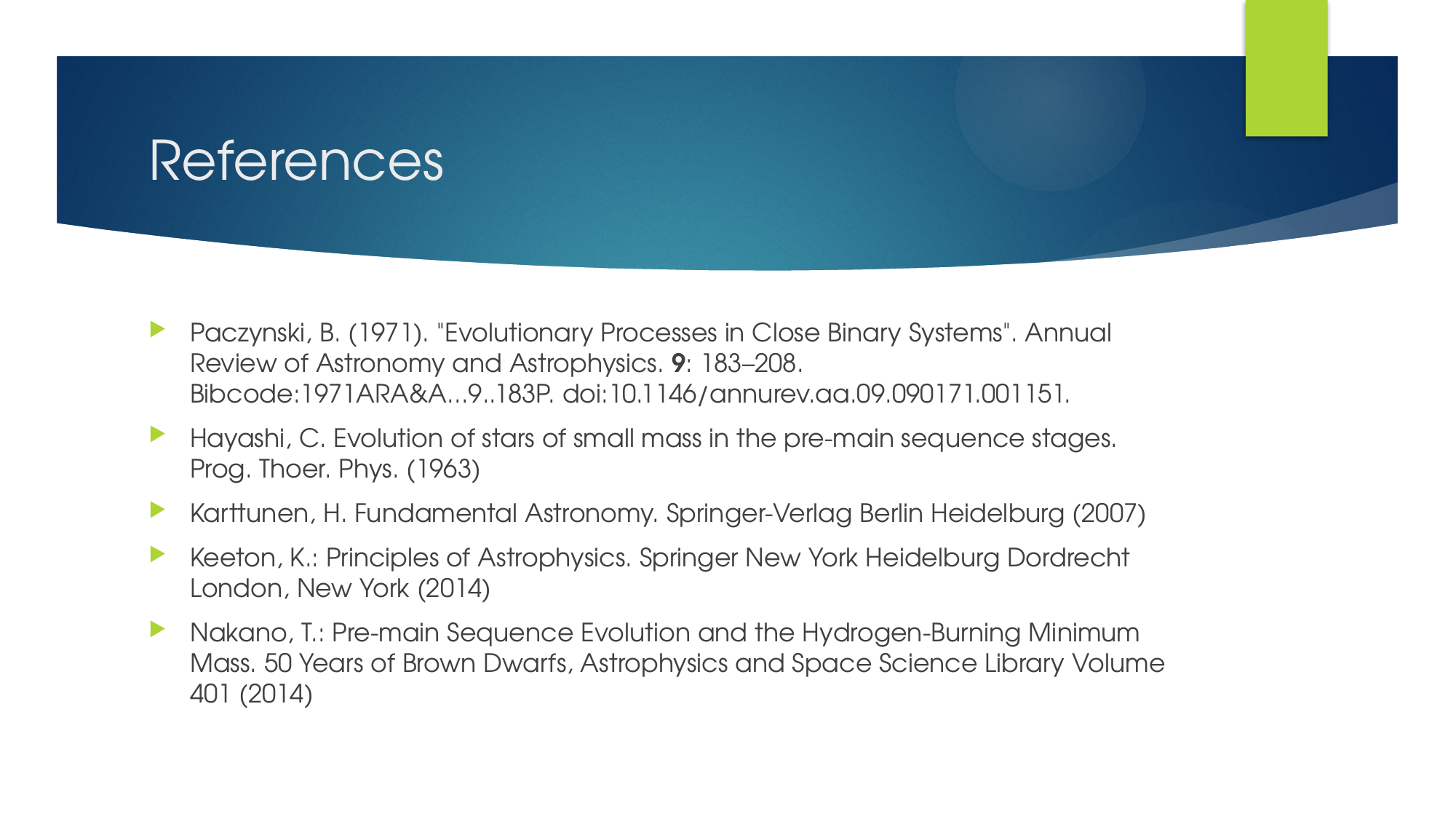

# References
Paczynski, B. (1971). "Evolutionary Processes in Close Binary Systems". Annual Review of Astronomy and Astrophysics. 9: 183–208. Bibcode:1971ARA&A...9..183P. doi:10.1146/annurev.aa.09.090171.001151.
Hayashi, C. Evolution of stars of small mass in the pre-main sequence stages. Prog. Thoer. Phys. (1963)
Karttunen, H. Fundamental Astronomy. Springer-Verlag Berlin Heidelburg (2007)
Keeton, K.: Principles of Astrophysics. Springer New York Heidelburg Dordrecht London, New York (2014)
Nakano, T.: Pre-main Sequence Evolution and the Hydrogen-Burning Minimum Mass. 50 Years of Brown Dwarfs, Astrophysics and Space Science Library Volume 401 (2014)